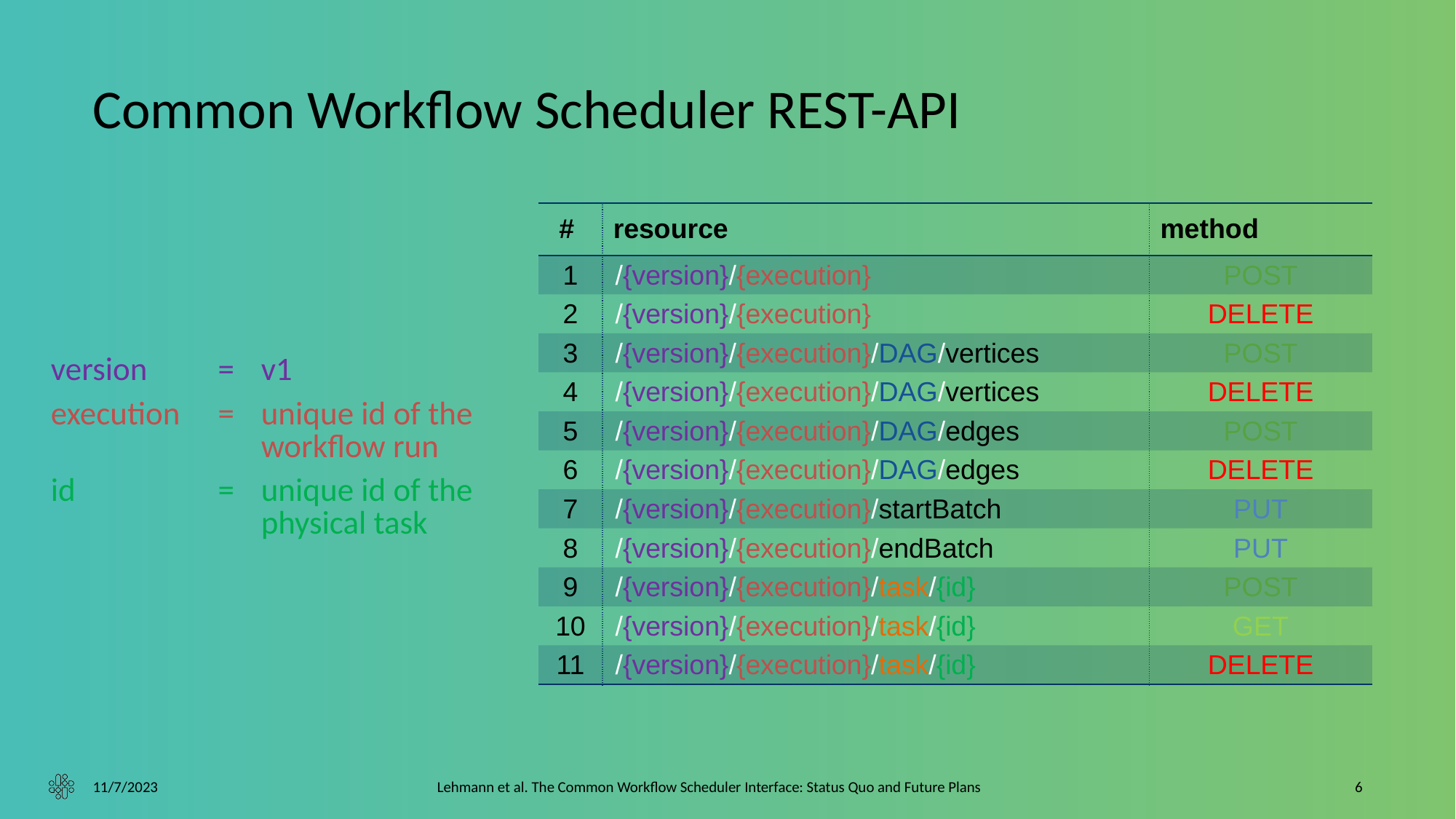

# Common Workflow Scheduler REST-API
| # | resource | method |
| --- | --- | --- |
| 1 | /{version}/{execution} | POST |
| 2 | /{version}/{execution} | DELETE |
| 3 | /{version}/{execution}/DAG/vertices | POST |
| 4 | /{version}/{execution}/DAG/vertices | DELETE |
| 5 | /{version}/{execution}/DAG/edges | POST |
| 6 | /{version}/{execution}/DAG/edges | DELETE |
| 7 | /{version}/{execution}/startBatch | PUT |
| 8 | /{version}/{execution}/endBatch | PUT |
| 9 | /{version}/{execution}/task/{id} | POST |
| 10 | /{version}/{execution}/task/{id} | GET |
| 11 | /{version}/{execution}/task/{id} | DELETE |
|  |  |  |
| --- | --- | --- |
| version | = | v1 |
| execution | = | unique id of the workflow run |
| id | = | unique id of the physical task |
11/7/2023
6